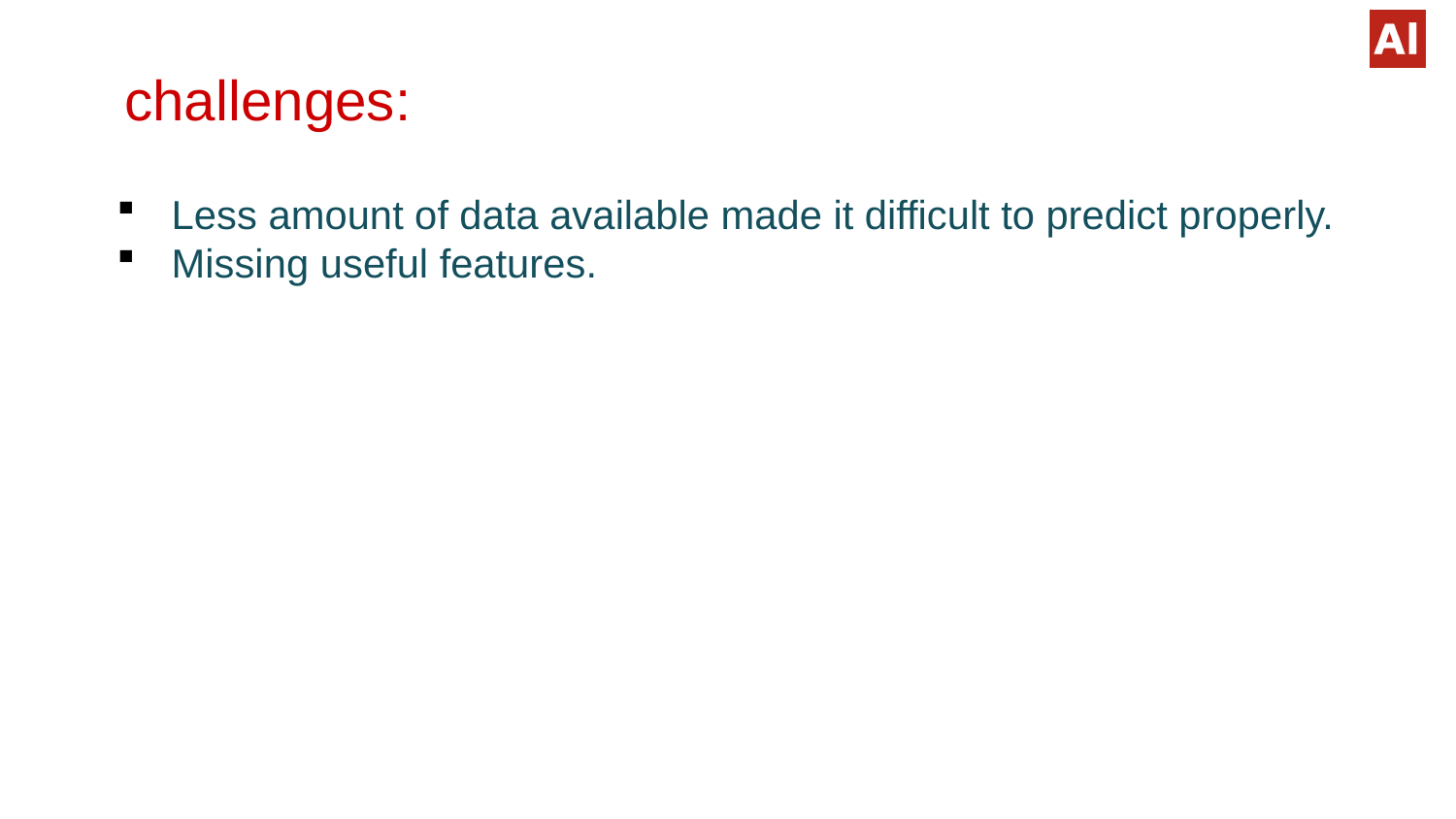

# challenges:
Less amount of data available made it difficult to predict properly.
Missing useful features.